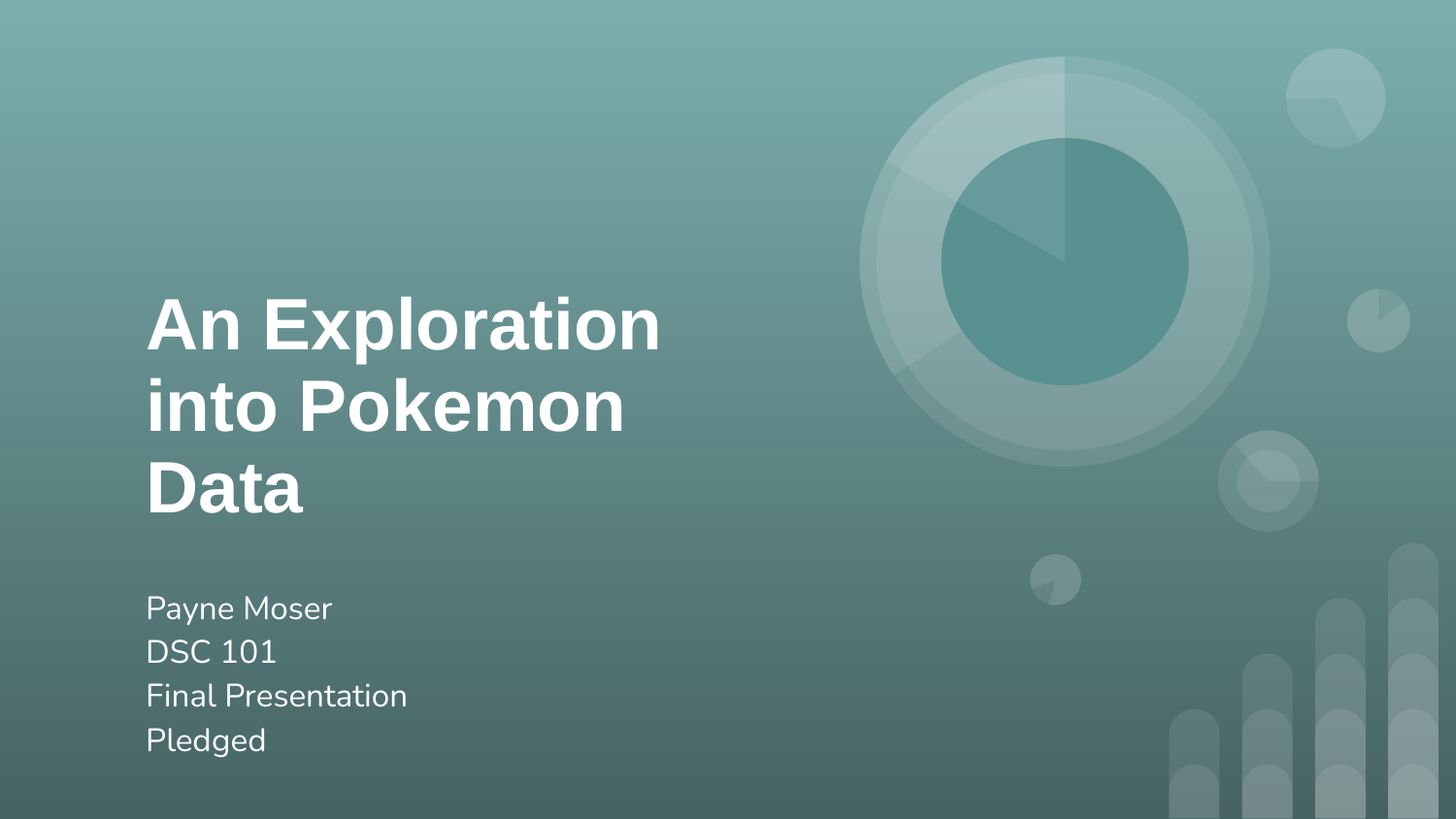

# An Exploration into Pokemon Data
Payne Moser
DSC 101
Final Presentation
Pledged